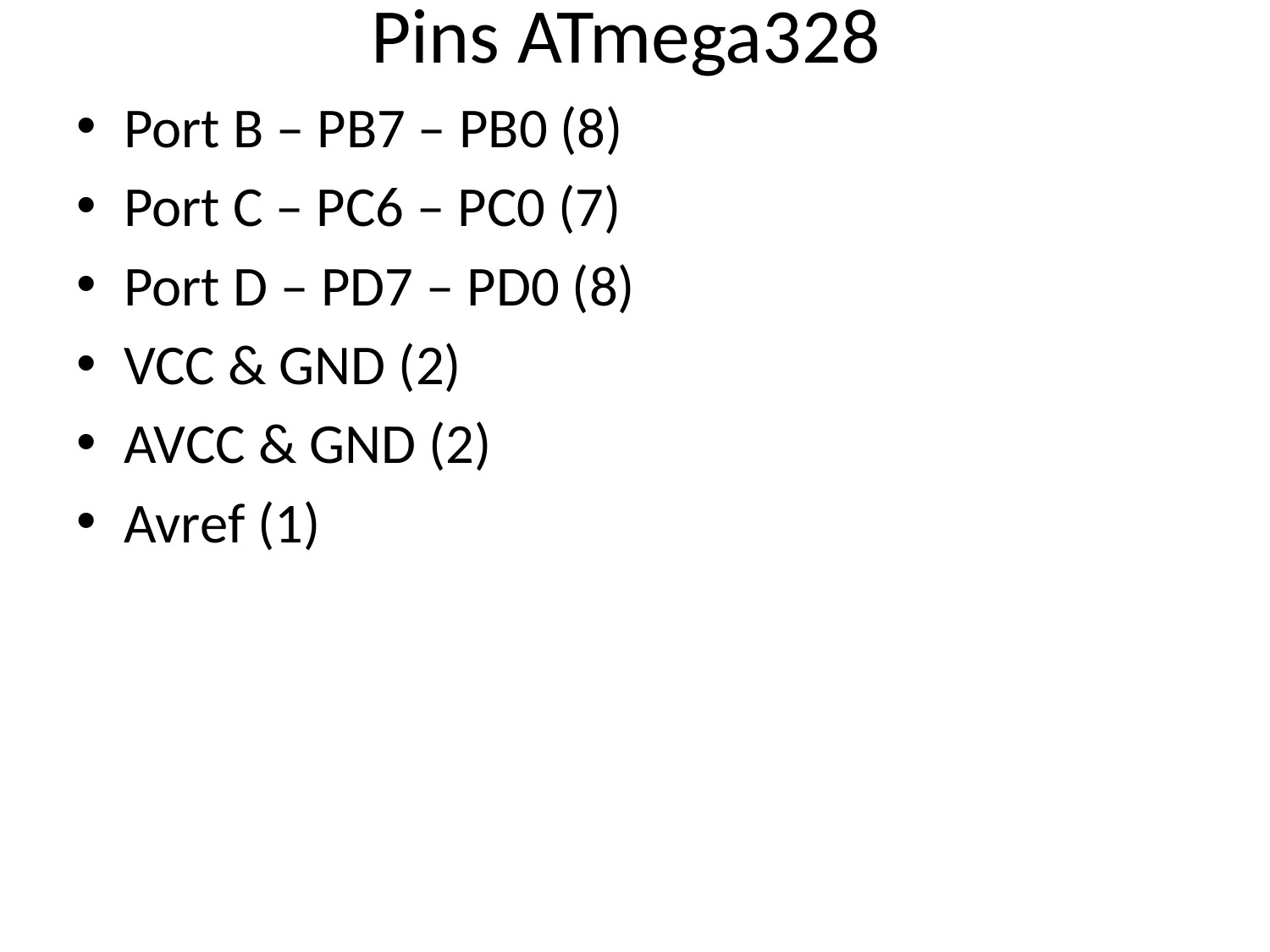

# Pins ATmega328
Port B – PB7 – PB0 (8)
Port C – PC6 – PC0 (7)
Port D – PD7 – PD0 (8)
VCC & GND (2)
AVCC & GND (2)
Avref (1)